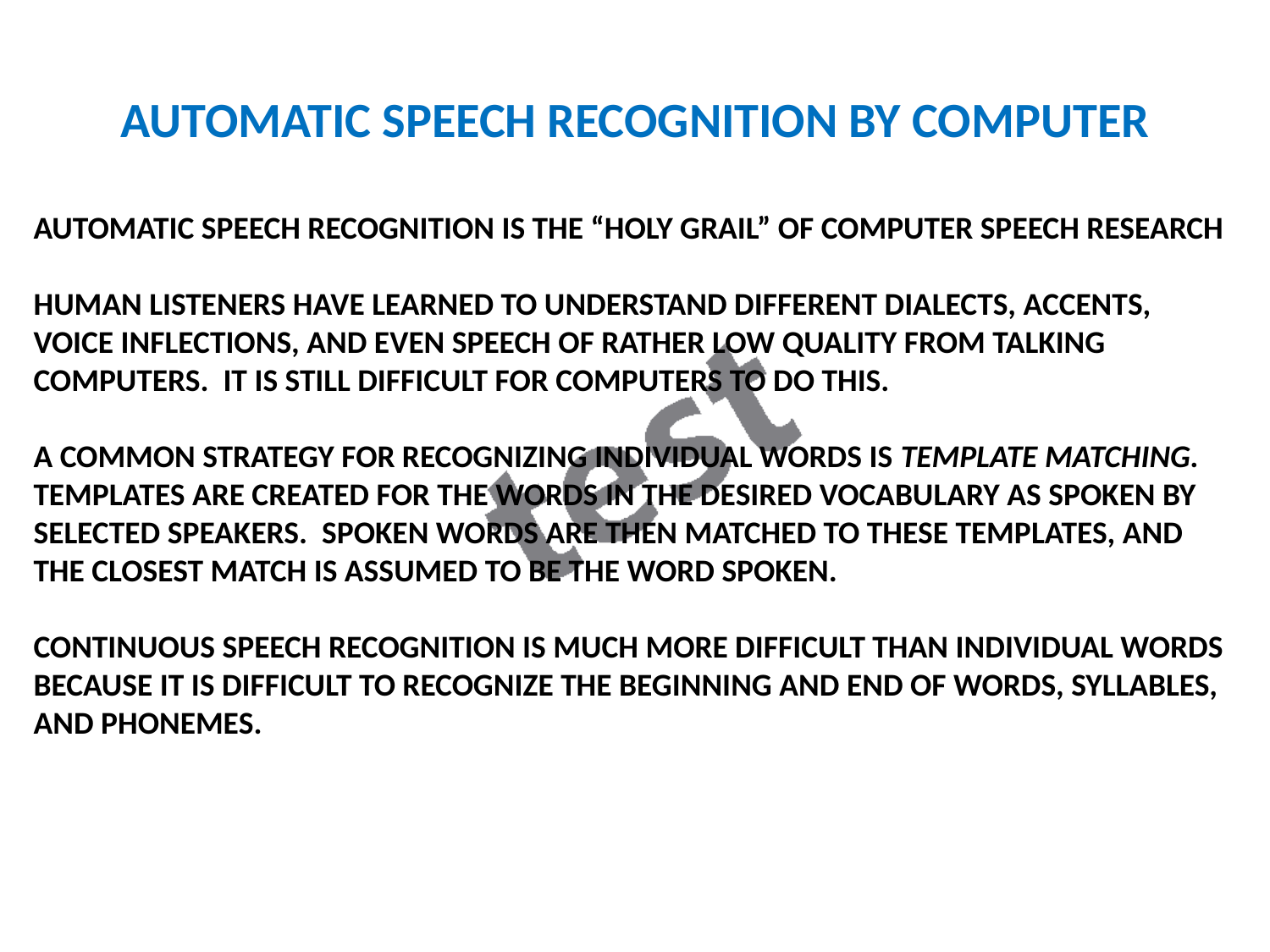

# AUTOMATIC SPEECH RECOGNITION BY COMPUTER
AUTOMATIC SPEECH RECOGNITION IS THE “HOLY GRAIL” OF COMPUTER SPEECH RESEARCH

HUMAN LISTENERS HAVE LEARNED TO UNDERSTAND DIFFERENT DIALECTS, ACCENTS, VOICE INFLECTIONS, AND EVEN SPEECH OF RATHER LOW QUALITY FROM TALKING COMPUTERS.  IT IS STILL DIFFICULT FOR COMPUTERS TO DO THIS.

A COMMON STRATEGY FOR RECOGNIZING INDIVIDUAL WORDS IS TEMPLATE MATCHING. TEMPLATES ARE CREATED FOR THE WORDS IN THE DESIRED VOCABULARY AS SPOKEN BY SELECTED SPEAKERS.  SPOKEN WORDS ARE THEN MATCHED TO THESE TEMPLATES, AND THE CLOSEST MATCH IS ASSUMED TO BE THE WORD SPOKEN.

CONTINUOUS SPEECH RECOGNITION IS MUCH MORE DIFFICULT THAN INDIVIDUAL WORDS BECAUSE IT IS DIFFICULT TO RECOGNIZE THE BEGINNING AND END OF WORDS, SYLLABLES, AND PHONEMES.